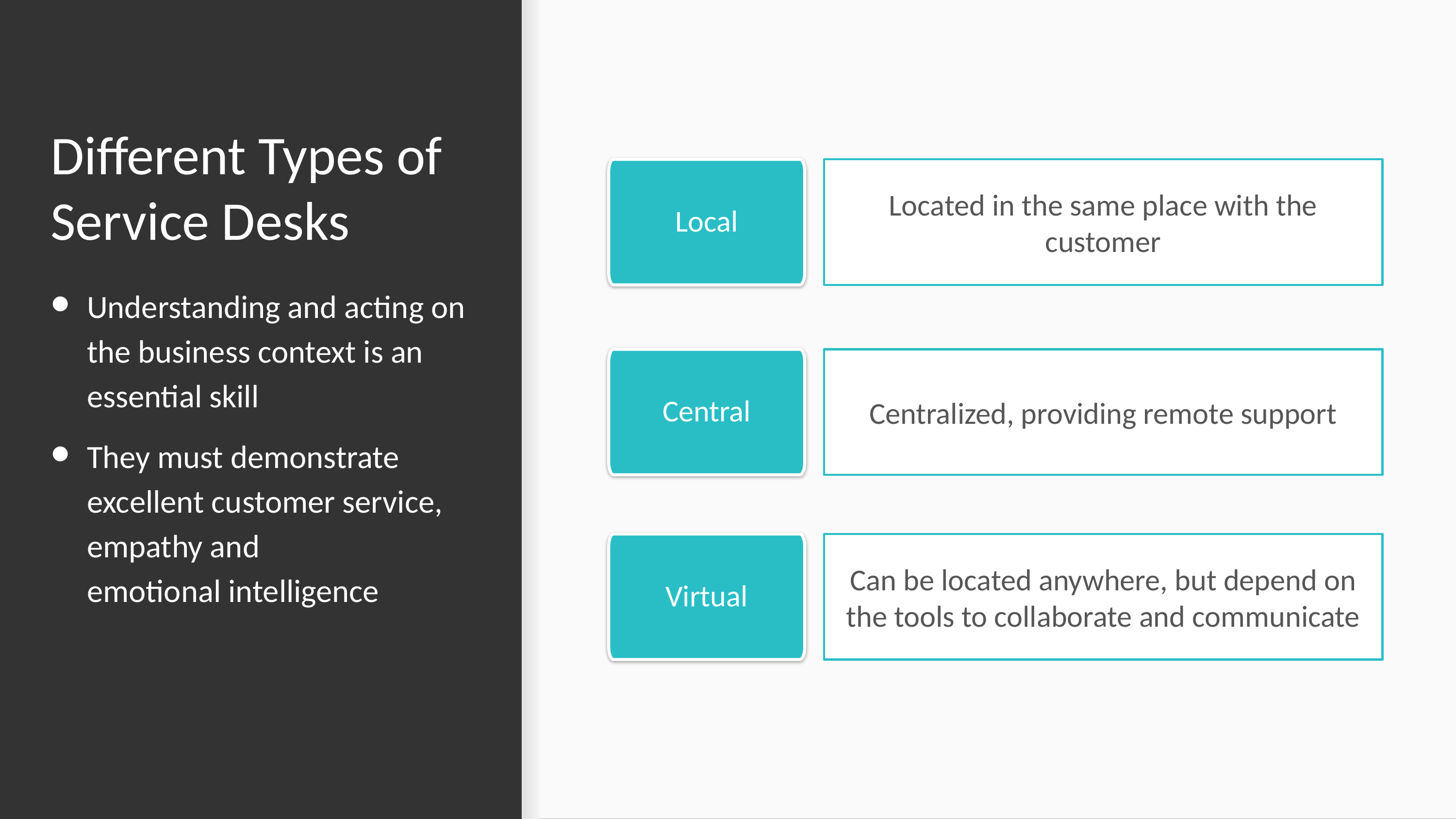

# Different Types of Service Desks
Local
Located in the same place with the customer
Understanding and acting on the business context is an essential skill
They must demonstrate excellent customer service, empathy and
emotional intelligence
Central
Centralized, providing remote support
Virtual
Can be located anywhere, but depend on the tools to collaborate and communicate